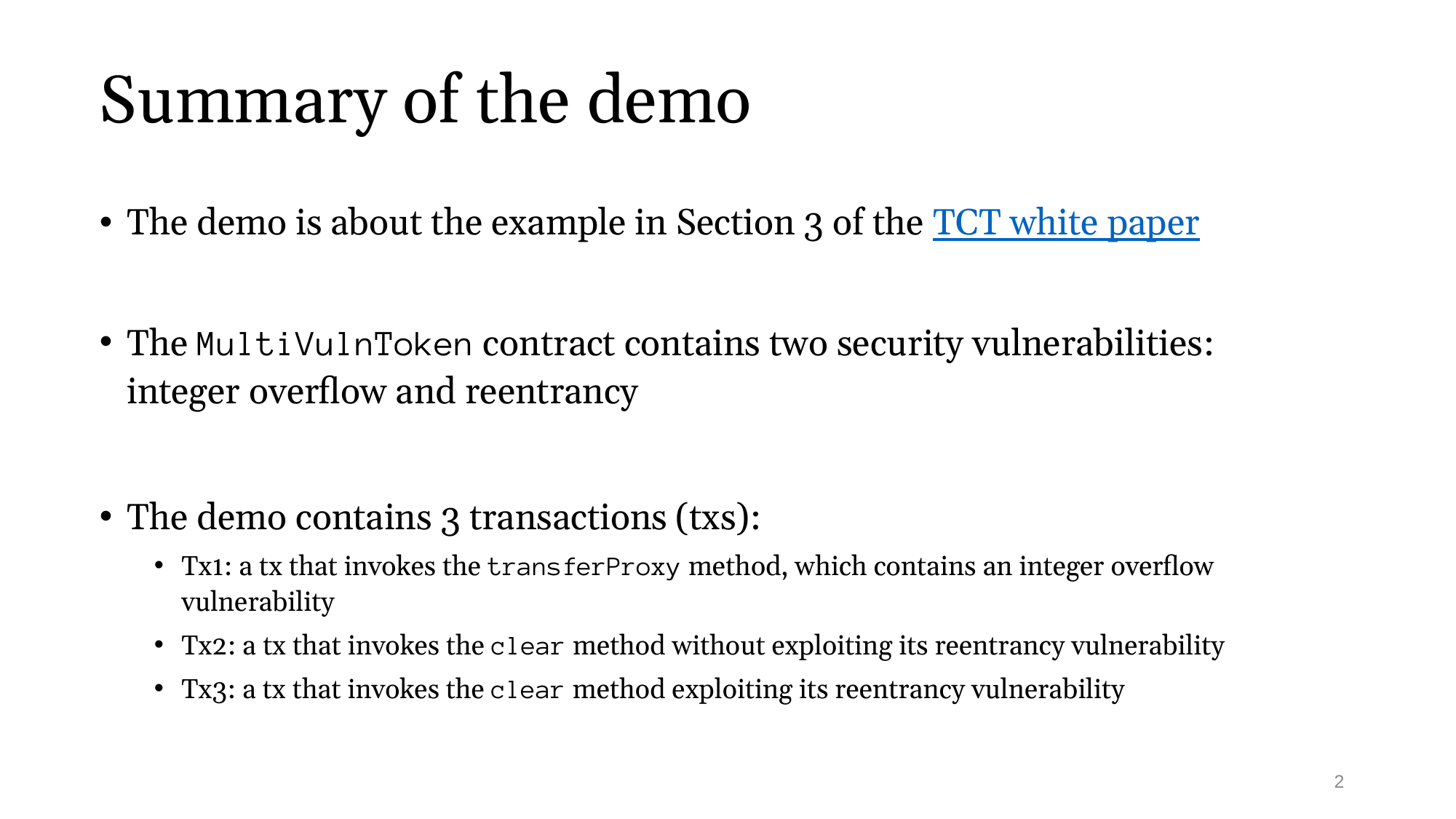

# Summary of the demo
The demo is about the example in Section 3 of the TCT white paper

The MultiVulnToken contract contains two security vulnerabilities: integer overflow and reentrancy

The demo contains 3 transactions (txs):
Tx1: a tx that invokes the transferProxy method, which contains an integer overflow vulnerability
Tx2: a tx that invokes the clear method without exploiting its reentrancy vulnerability
Tx3: a tx that invokes the clear method exploiting its reentrancy vulnerability

2